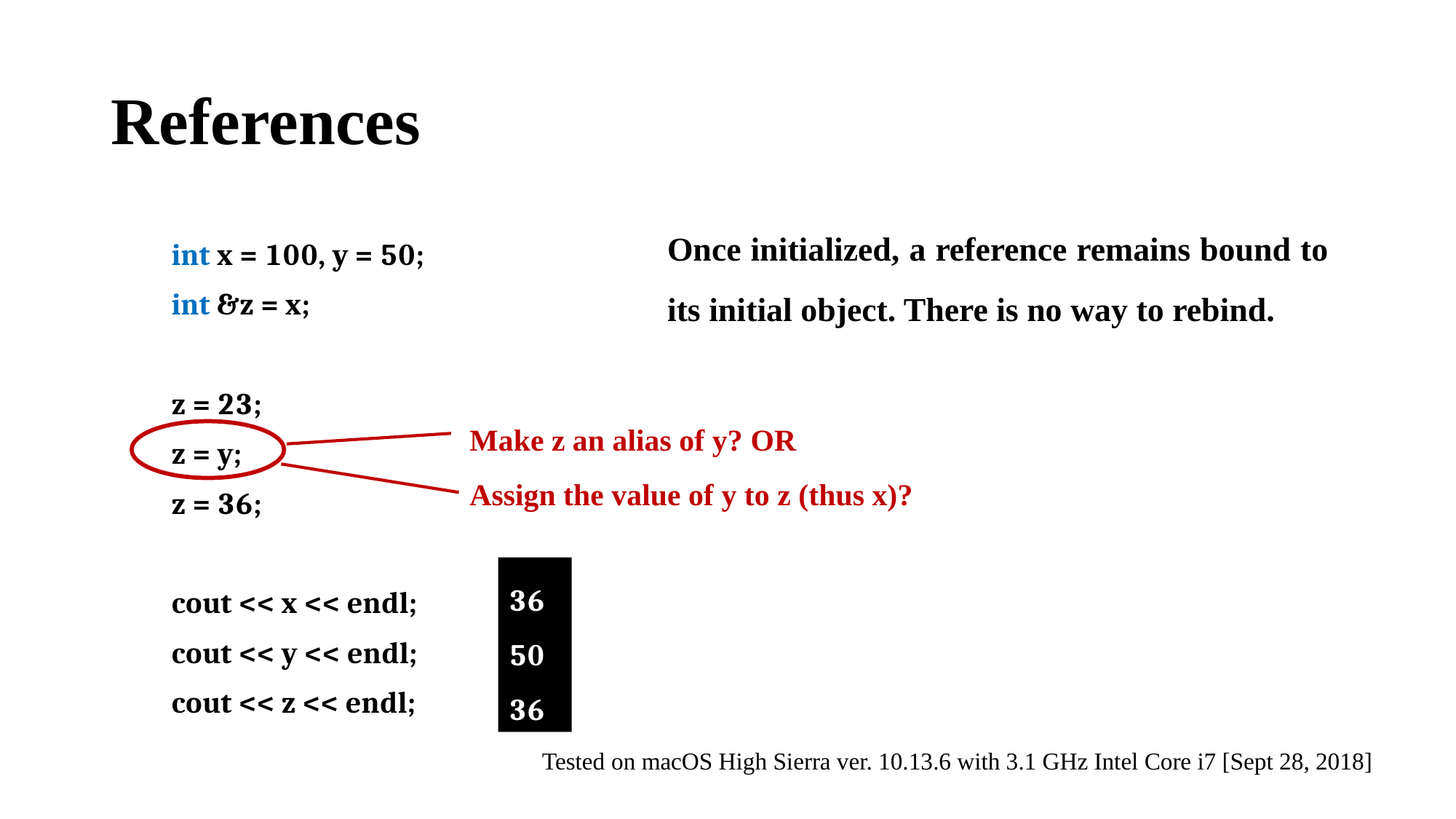

# References
Once initialized, a reference remains bound to its initial object. There is no way to rebind.
int x = 100, y = 50;
int &z = x;

z = 23;
z = y;
z = 36;

cout << x << endl;
cout << y << endl;
cout << z << endl;
Make z an alias of y? OR
Assign the value of y to z (thus x)?

36
50
36
Tested on macOS High Sierra ver. 10.13.6 with 3.1 GHz Intel Core i7 [Sept 28, 2018]